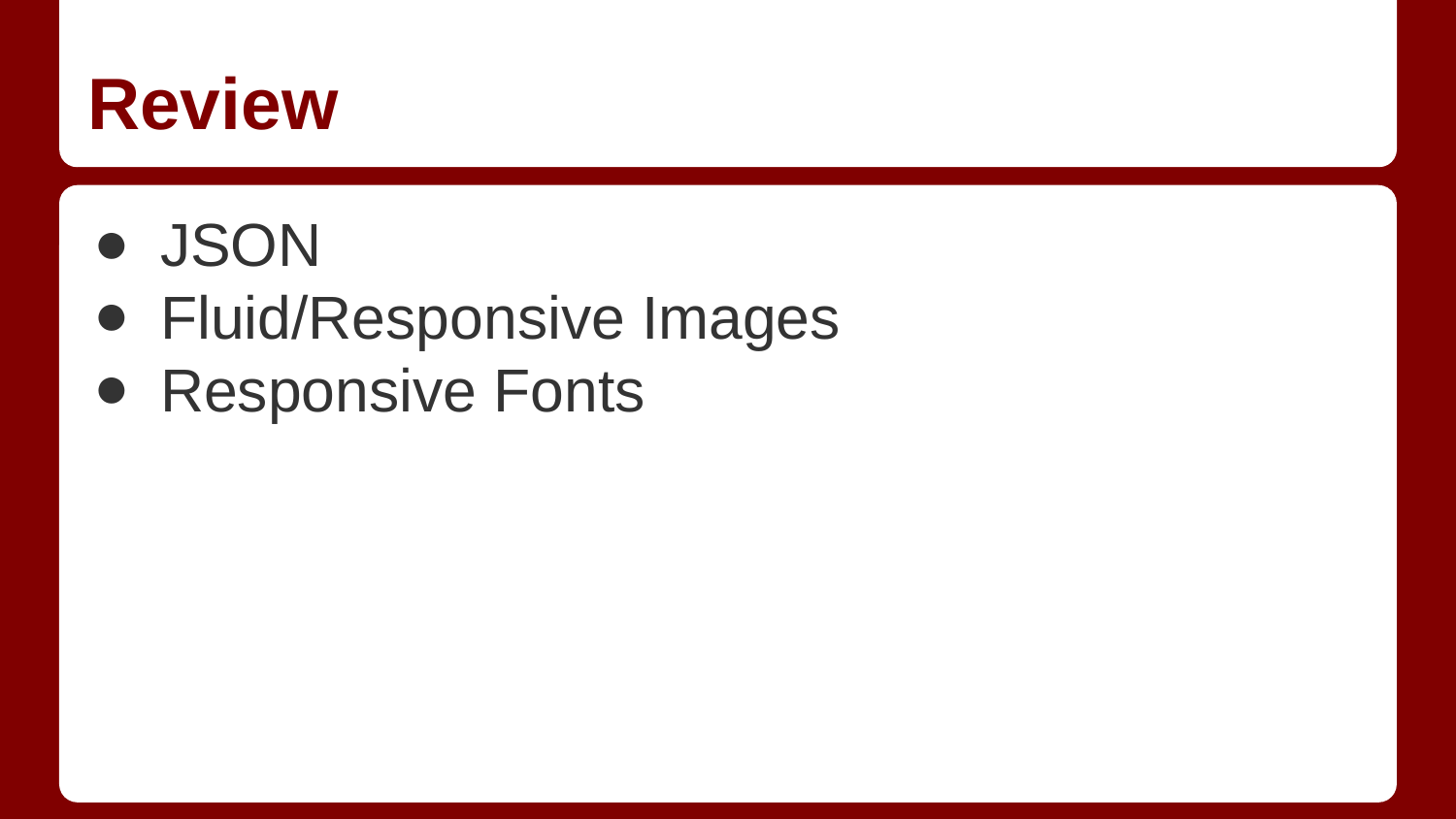

# Review
JSON
Fluid/Responsive Images
Responsive Fonts